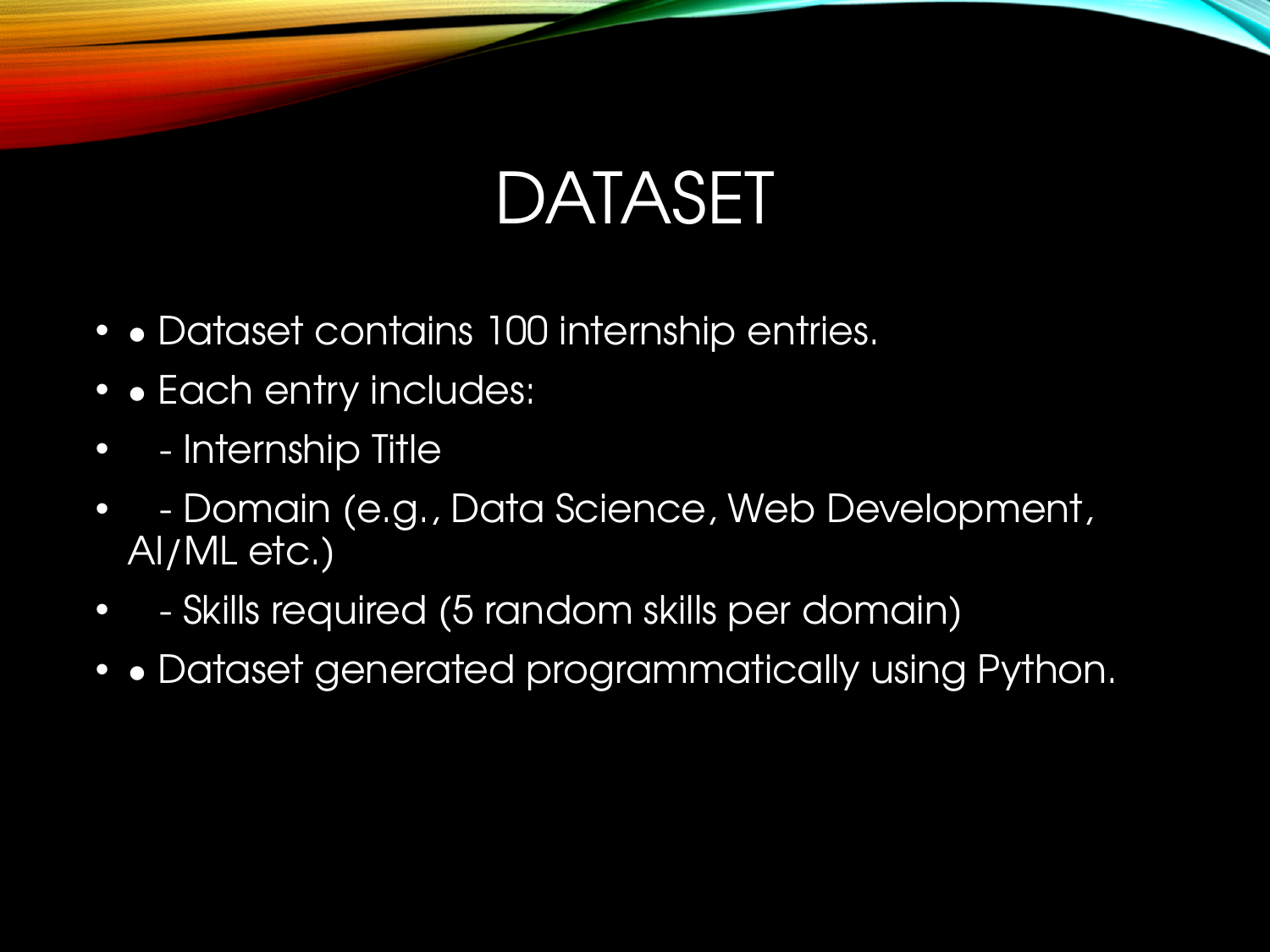

# Dataset
• Dataset contains 100 internship entries.
• Each entry includes:
   - Internship Title
   - Domain (e.g., Data Science, Web Development, AI/ML etc.)
   - Skills required (5 random skills per domain)
• Dataset generated programmatically using Python.